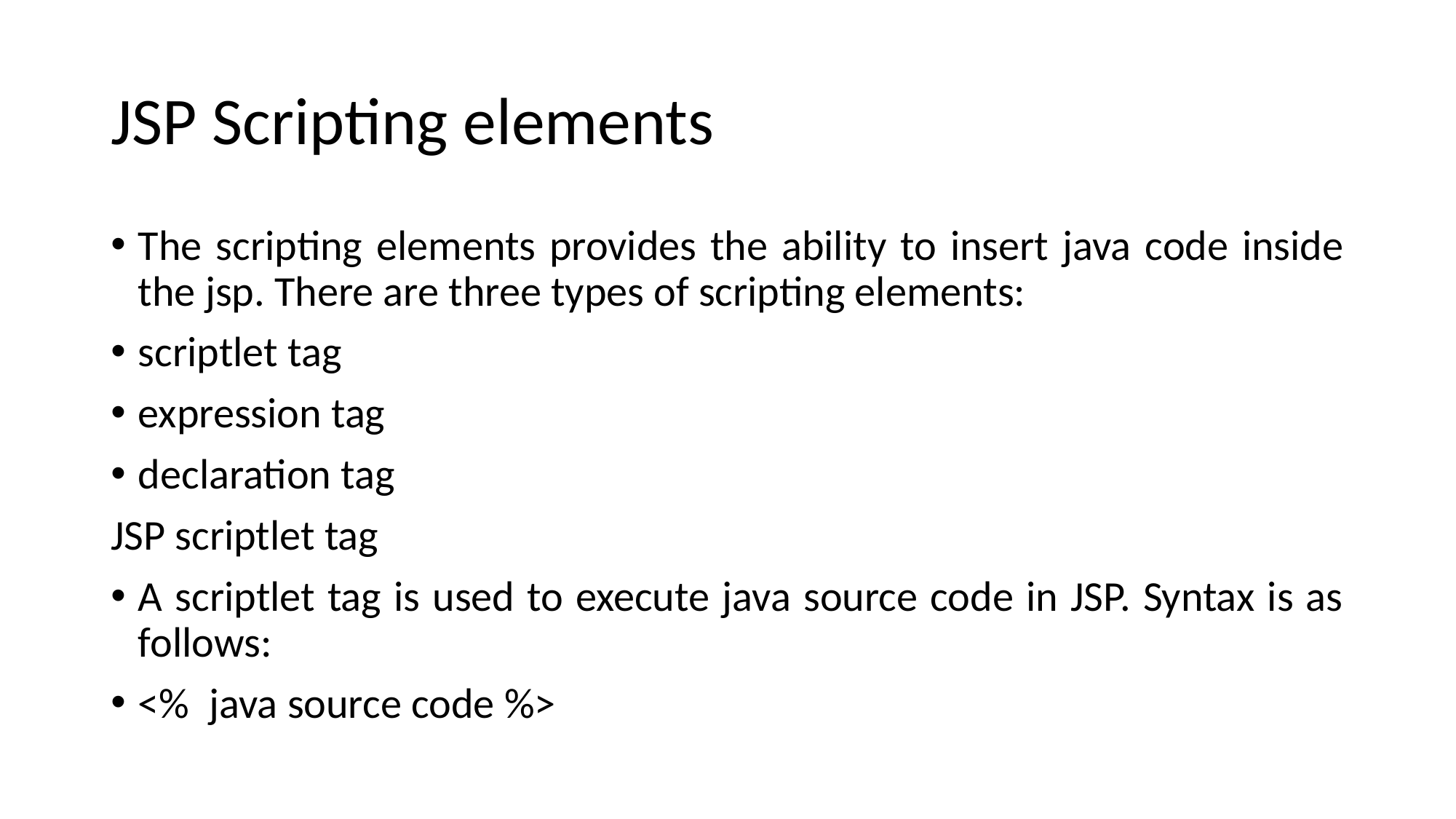

# JSP Scripting elements
The scripting elements provides the ability to insert java code inside the jsp. There are three types of scripting elements:
scriptlet tag
expression tag
declaration tag
JSP scriptlet tag
A scriptlet tag is used to execute java source code in JSP. Syntax is as follows:
<%  java source code %>